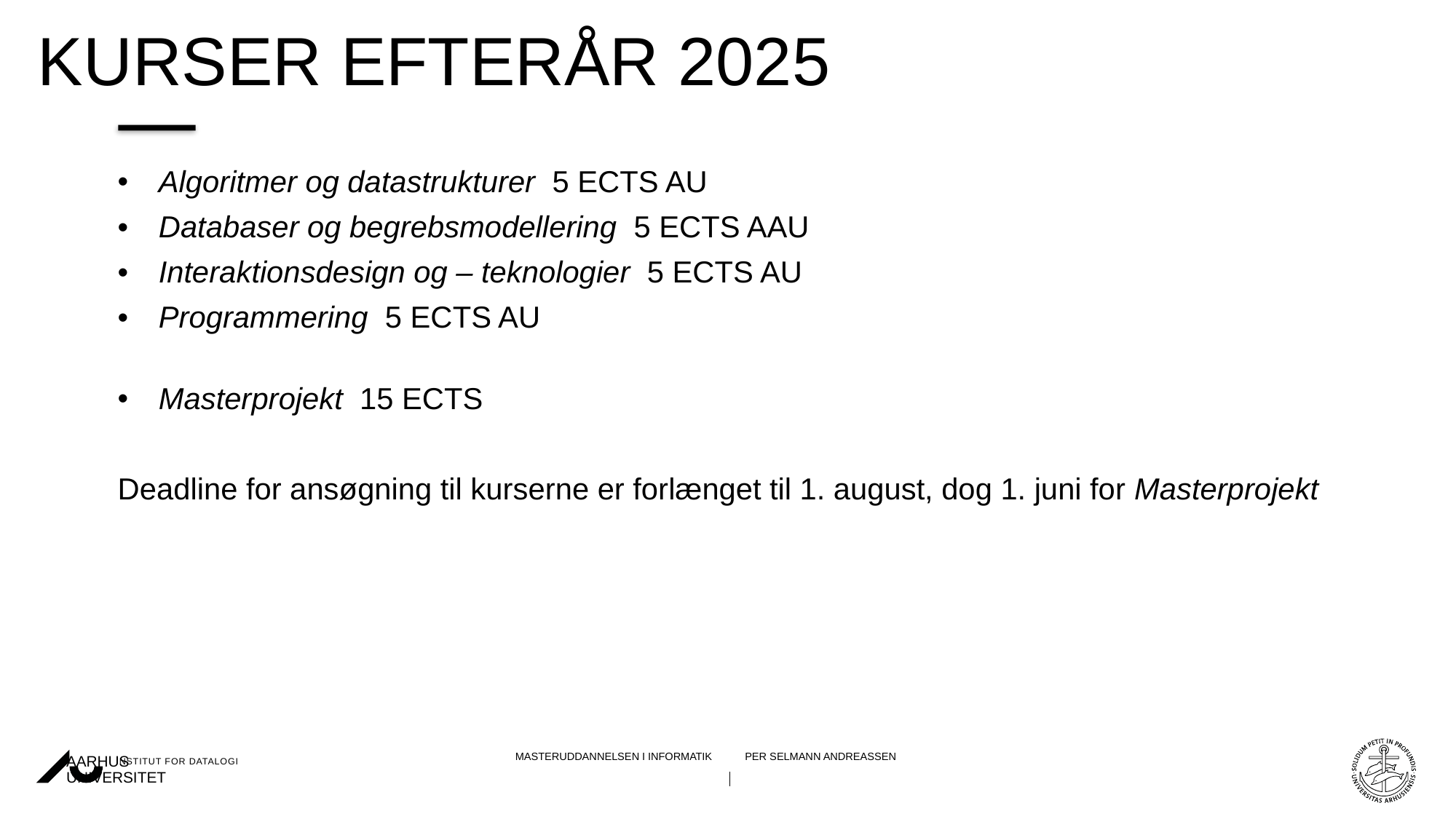

# kurser efterår 2025
Algoritmer og datastrukturer  5 ECTS AU
Databaser og begrebsmodellering  5 ECTS AAU
Interaktionsdesign og – teknologier  5 ECTS AU
Programmering  5 ECTS AU
Masterprojekt  15 ECTS

Deadline for ansøgning til kurserne er forlænget til 1. august, dog 1. juni for Masterprojekt
15.05.202508-12-2023